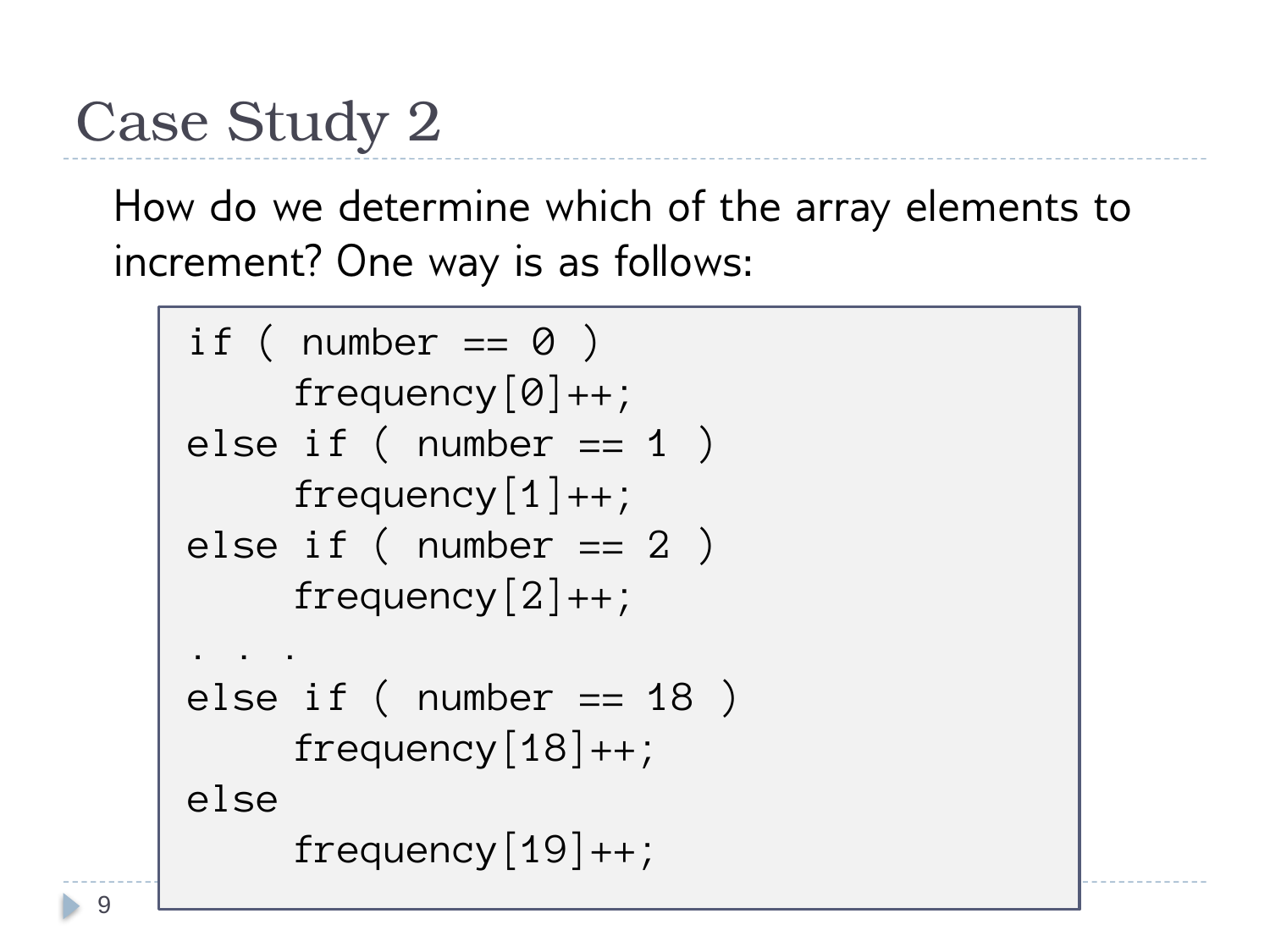

# Case Study 2
	How do we determine which of the array elements to increment? One way is as follows:

 if ( number == 0 )
 	frequency[0]++;
 else if ( number == 1 )
 	frequency[1]++;
 else if ( number == 2 )
 	frequency[2]++;
 . . .
 else if ( number == 18 )
 	frequency[18]++;
 else
 	frequency[19]++;

9